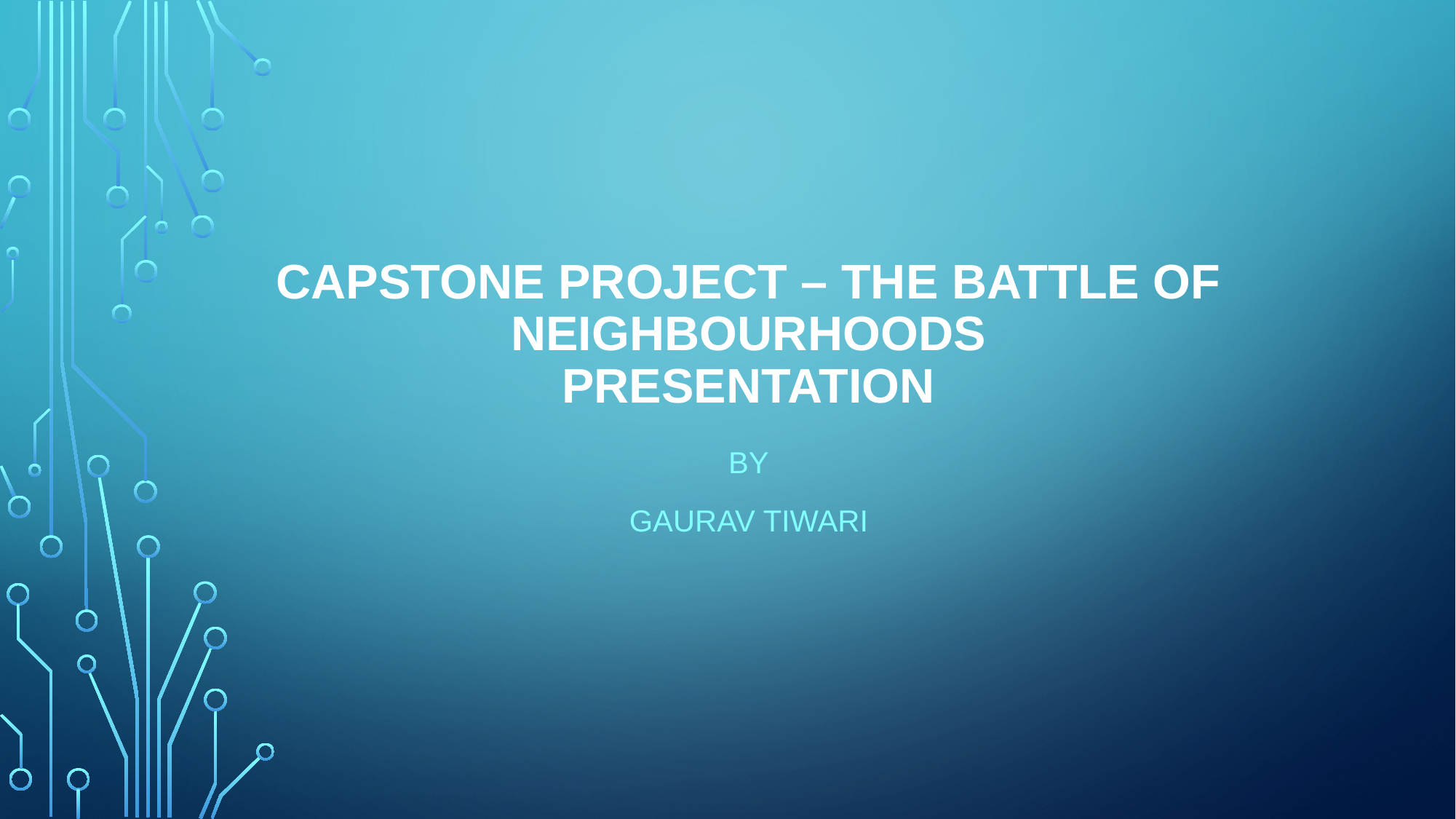

# Capstone Project – The Battle of Neighbourhoods Presentation
By
Gaurav Tiwari